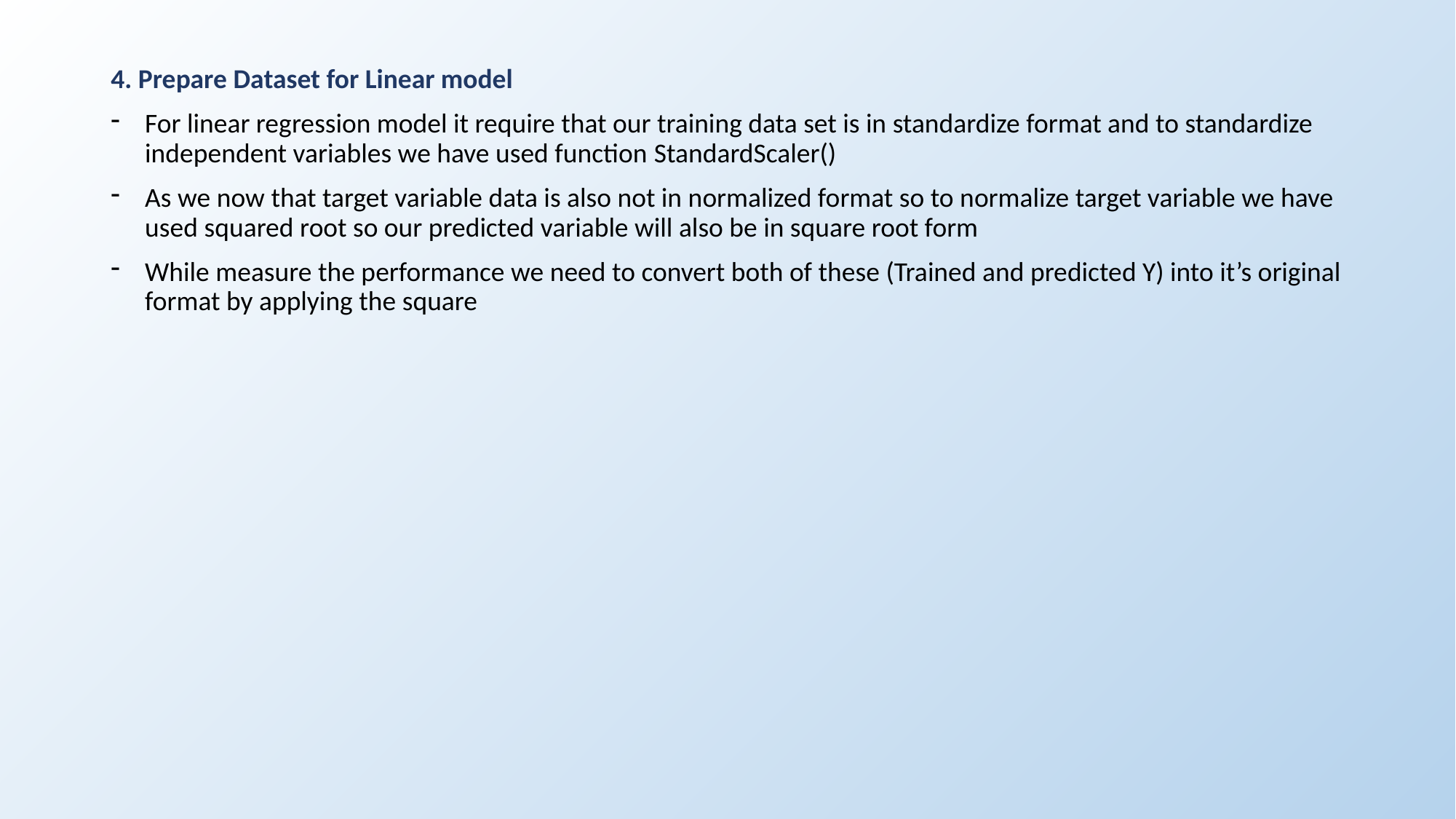

4. Prepare Dataset for Linear model
For linear regression model it require that our training data set is in standardize format and to standardize independent variables we have used function StandardScaler()
As we now that target variable data is also not in normalized format so to normalize target variable we have used squared root so our predicted variable will also be in square root form
While measure the performance we need to convert both of these (Trained and predicted Y) into it’s original format by applying the square